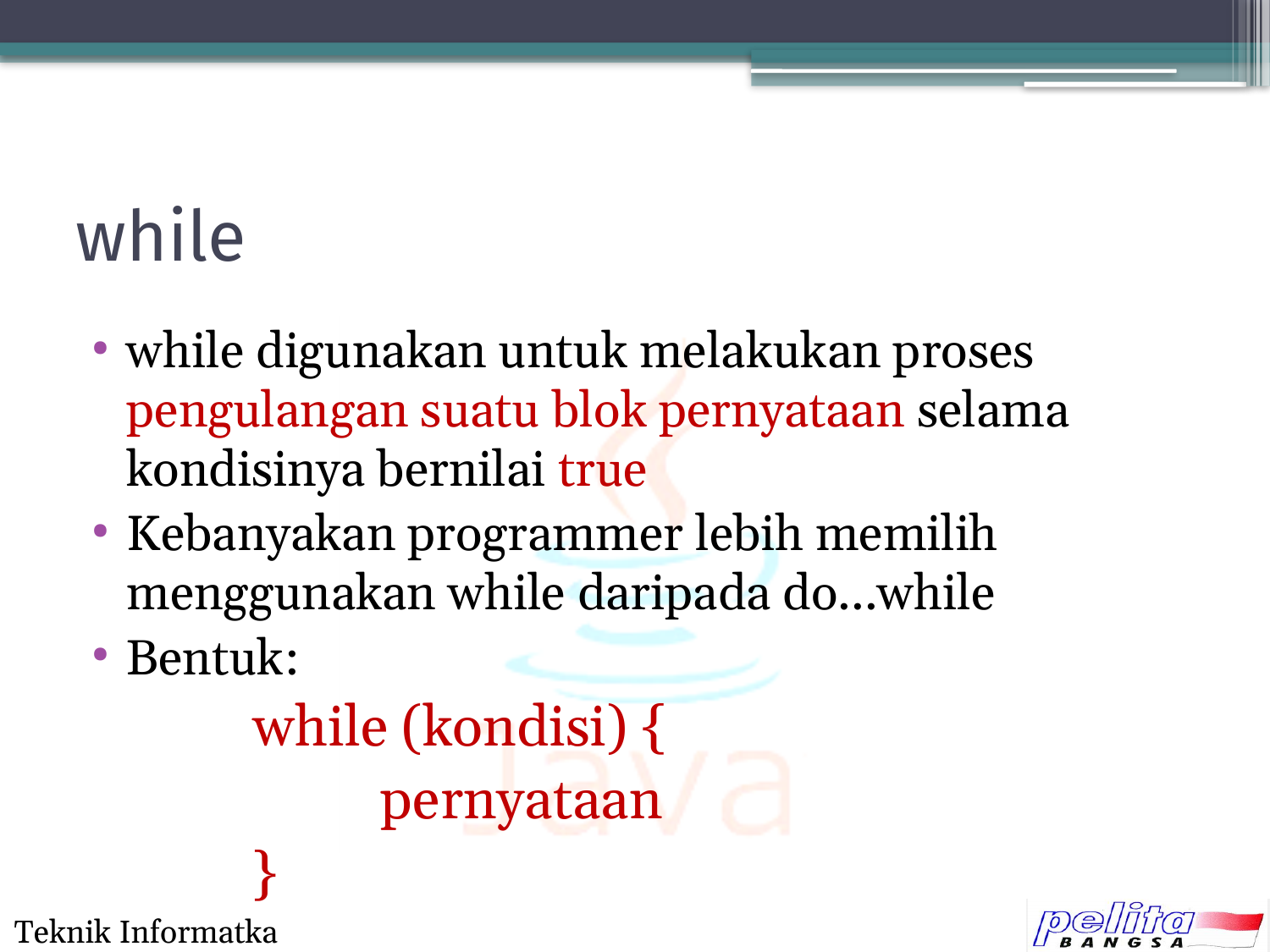

# while
while digunakan untuk melakukan proses pengulangan suatu blok pernyataan selama kondisinya bernilai true
Kebanyakan programmer lebih memilih menggunakan while daripada do...while
Bentuk:
		while (kondisi) {
			pernyataan
		}